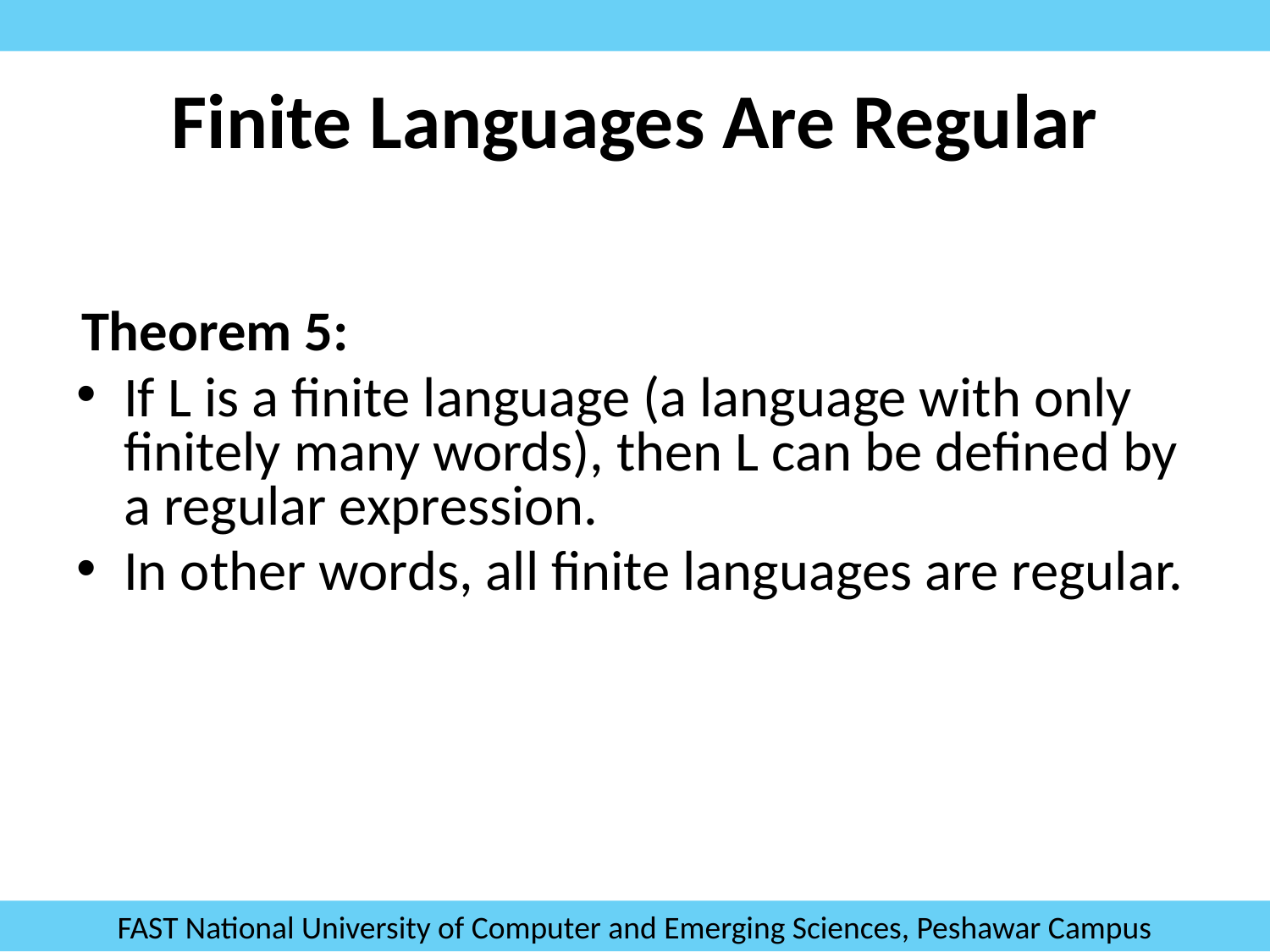

# Finite Languages Are Regular

Theorem 5:
If L is a finite language (a language with only finitely many words), then L can be defined by a regular expression.
In other words, all finite languages are regular.